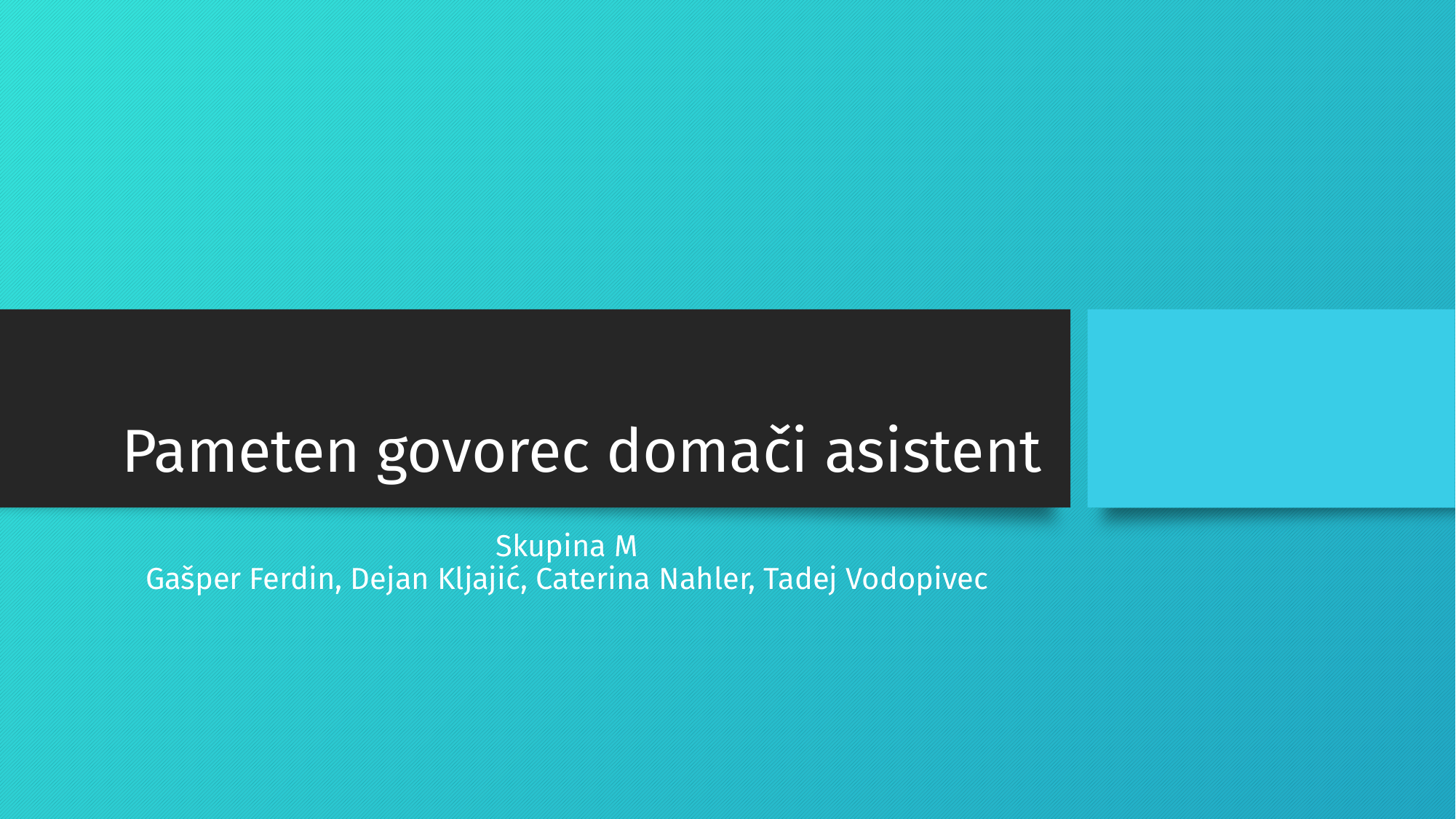

# Pameten govorec domači asistent
Skupina M
Gašper Ferdin, Dejan Kljajić, Caterina Nahler, Tadej Vodopivec